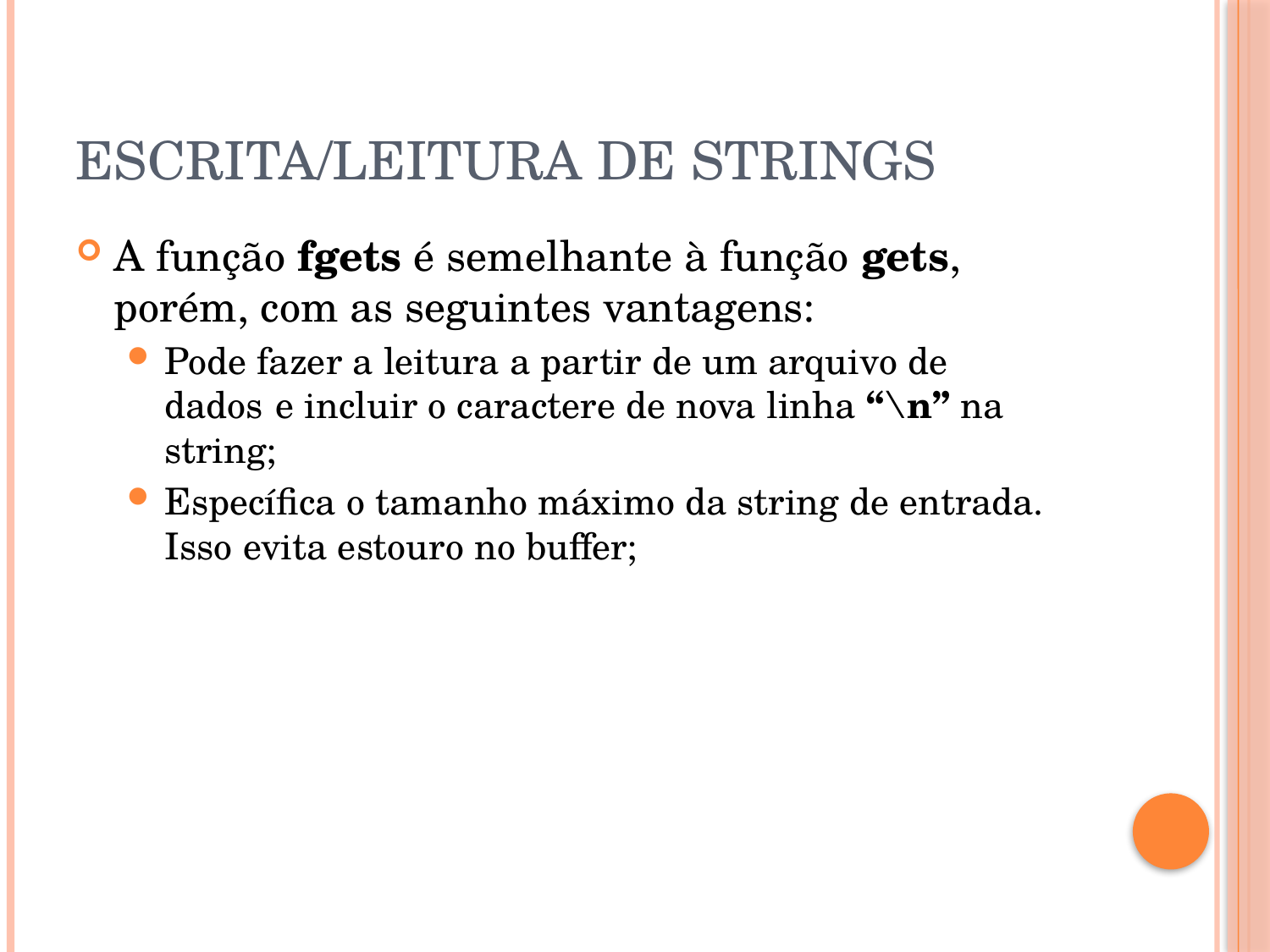

# Escrita/Leitura de Strings
A função fgets é semelhante à função gets, porém, com as seguintes vantagens:
Pode fazer a leitura a partir de um arquivo de dados e incluir o caractere de nova linha “\n” na string;
Específica o tamanho máximo da string de entrada. Isso evita estouro no buffer;